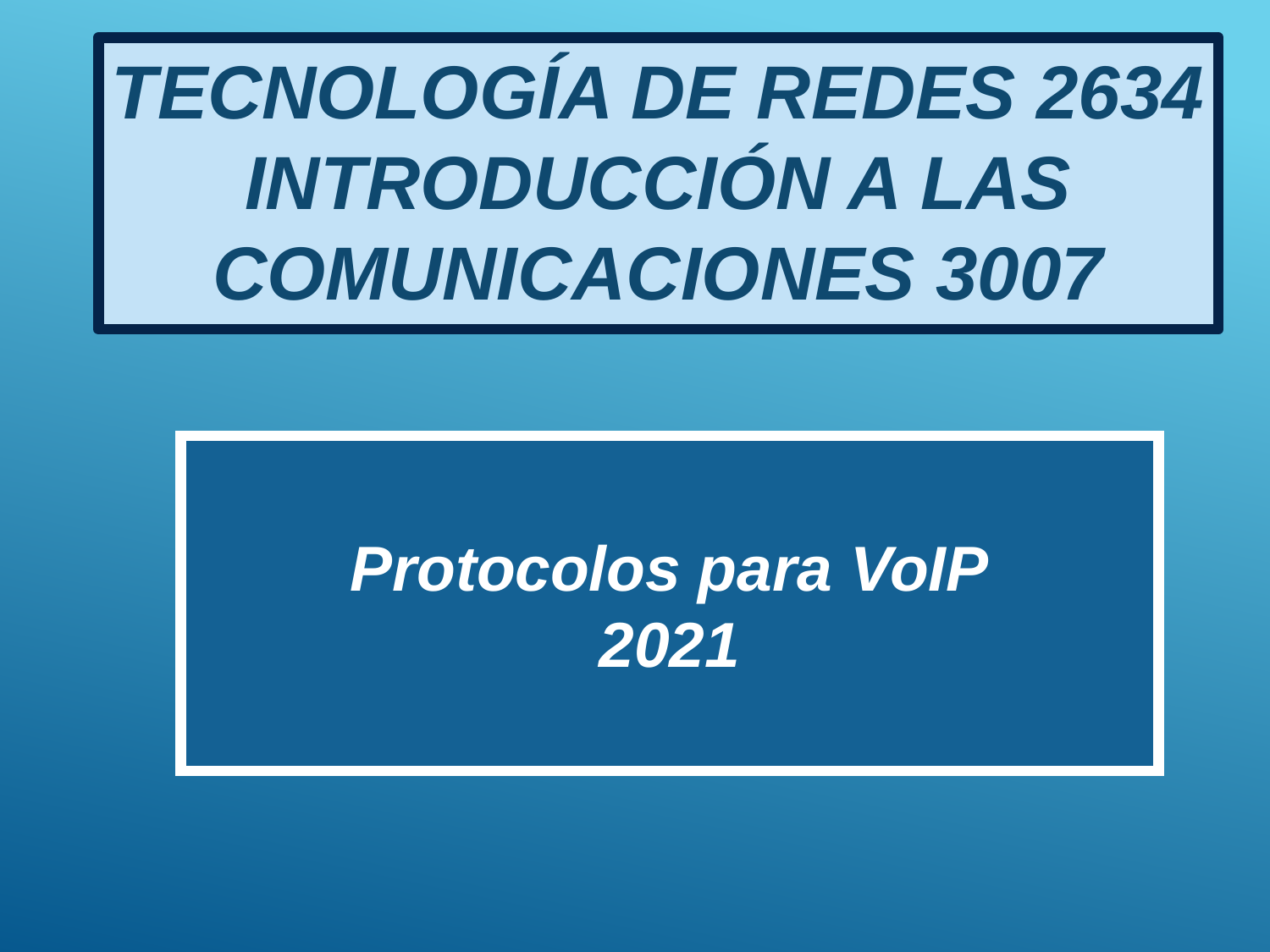

Tecnología de Redes 2634
Introducción a las Comunicaciones 3007
Protocolos para VoIP
2021